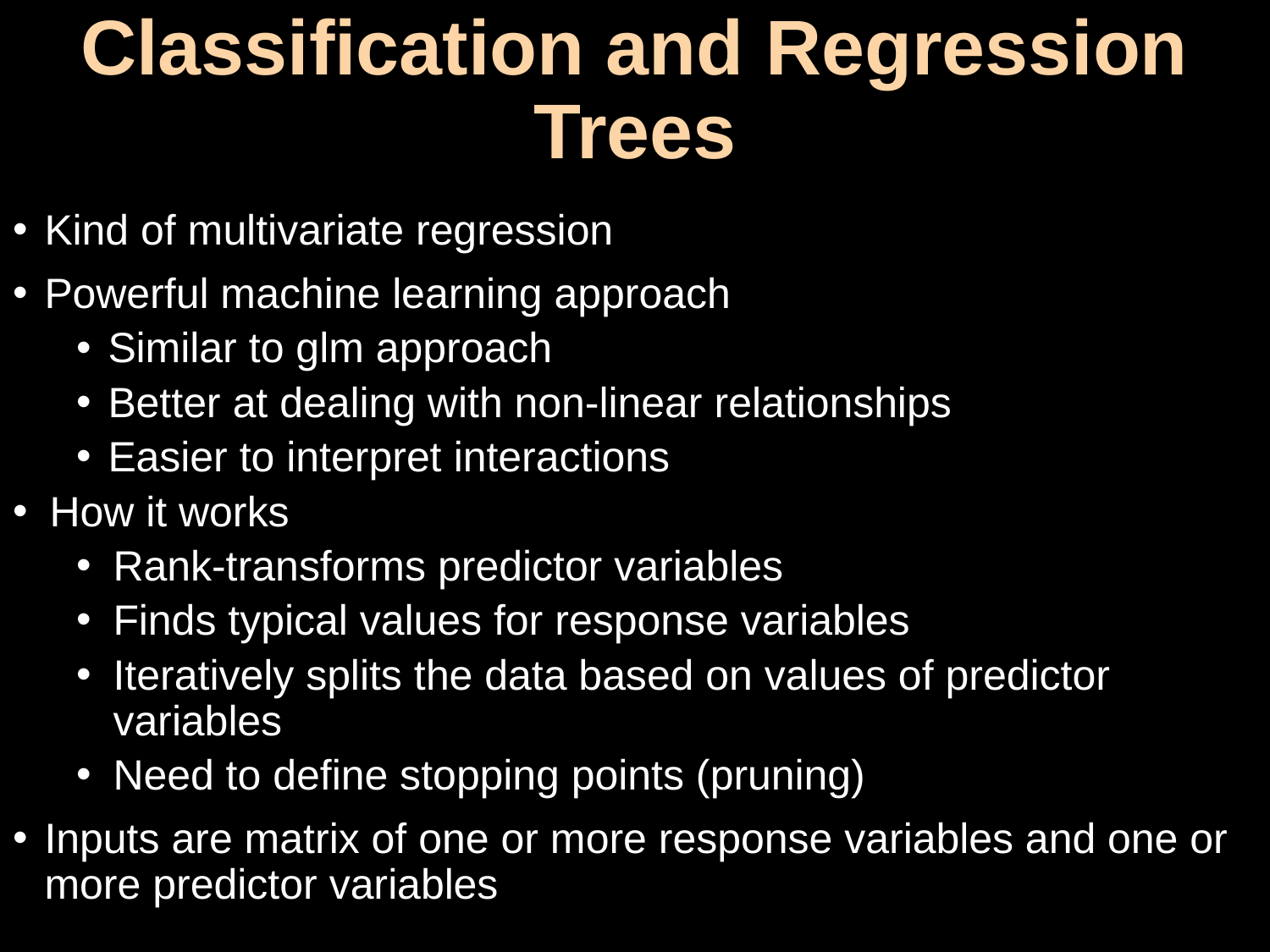

# Classification and Regression Trees
Kind of multivariate regression
Powerful machine learning approach
Similar to glm approach
Better at dealing with non-linear relationships
Easier to interpret interactions
How it works
Rank-transforms predictor variables
Finds typical values for response variables
Iteratively splits the data based on values of predictor variables
Need to define stopping points (pruning)
Inputs are matrix of one or more response variables and one or more predictor variables